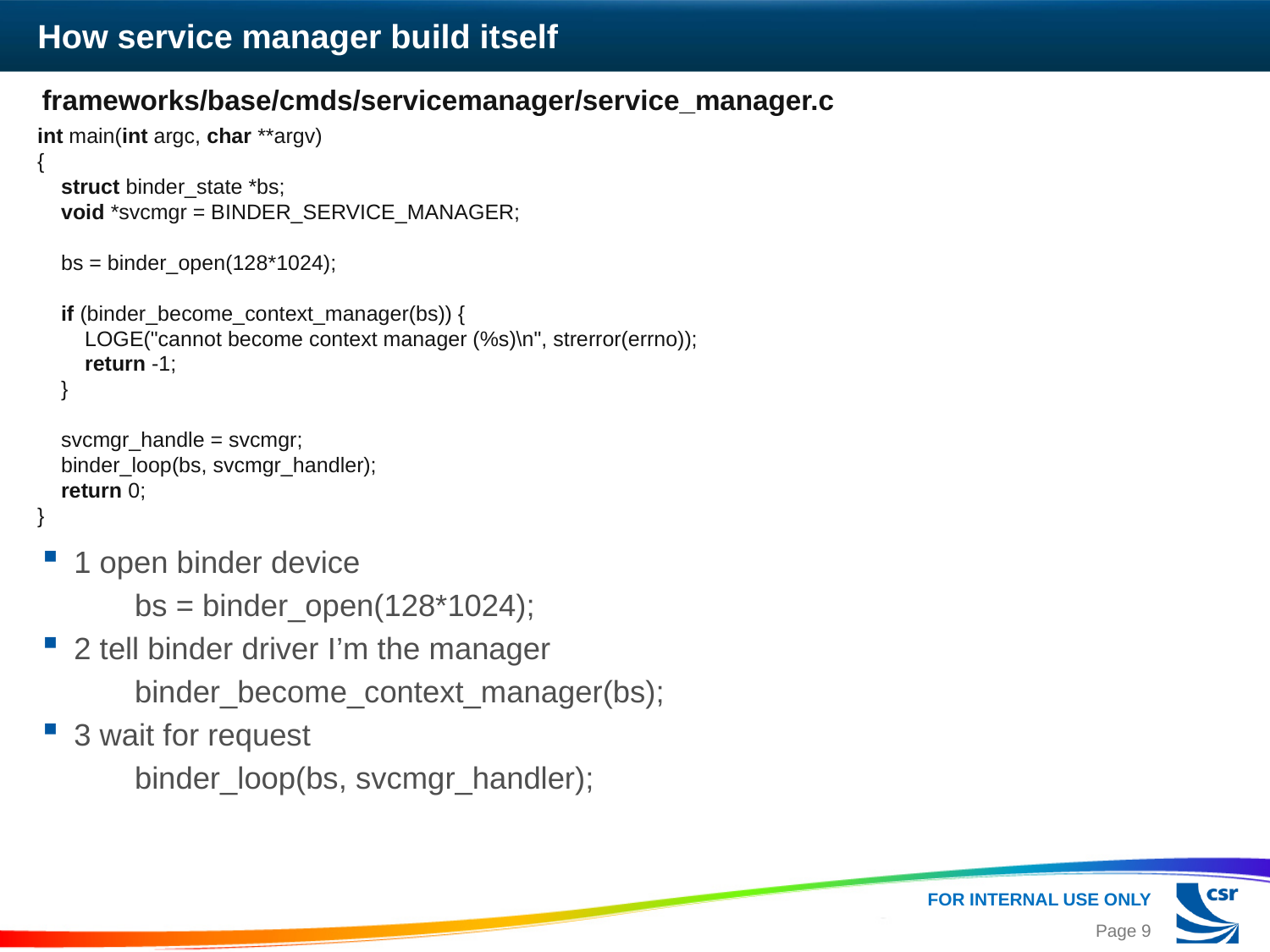

# How service manager build itself
frameworks/base/cmds/servicemanager/service_manager.c
int main(int argc, char **argv)
{
    struct binder_state *bs;
    void *svcmgr = BINDER_SERVICE_MANAGER;

    bs = binder_open(128*1024);

    if (binder_become_context_manager(bs)) {
        LOGE("cannot become context manager (%s)\n", strerror(errno));
        return -1;
    }

    svcmgr_handle = svcmgr;
    binder_loop(bs, svcmgr_handler);
    return 0;
}
1 open binder device
	bs = binder_open(128*1024);
2 tell binder driver I’m the manager
	binder_become_context_manager(bs);
3 wait for request
	binder_loop(bs, svcmgr_handler);
Page 9